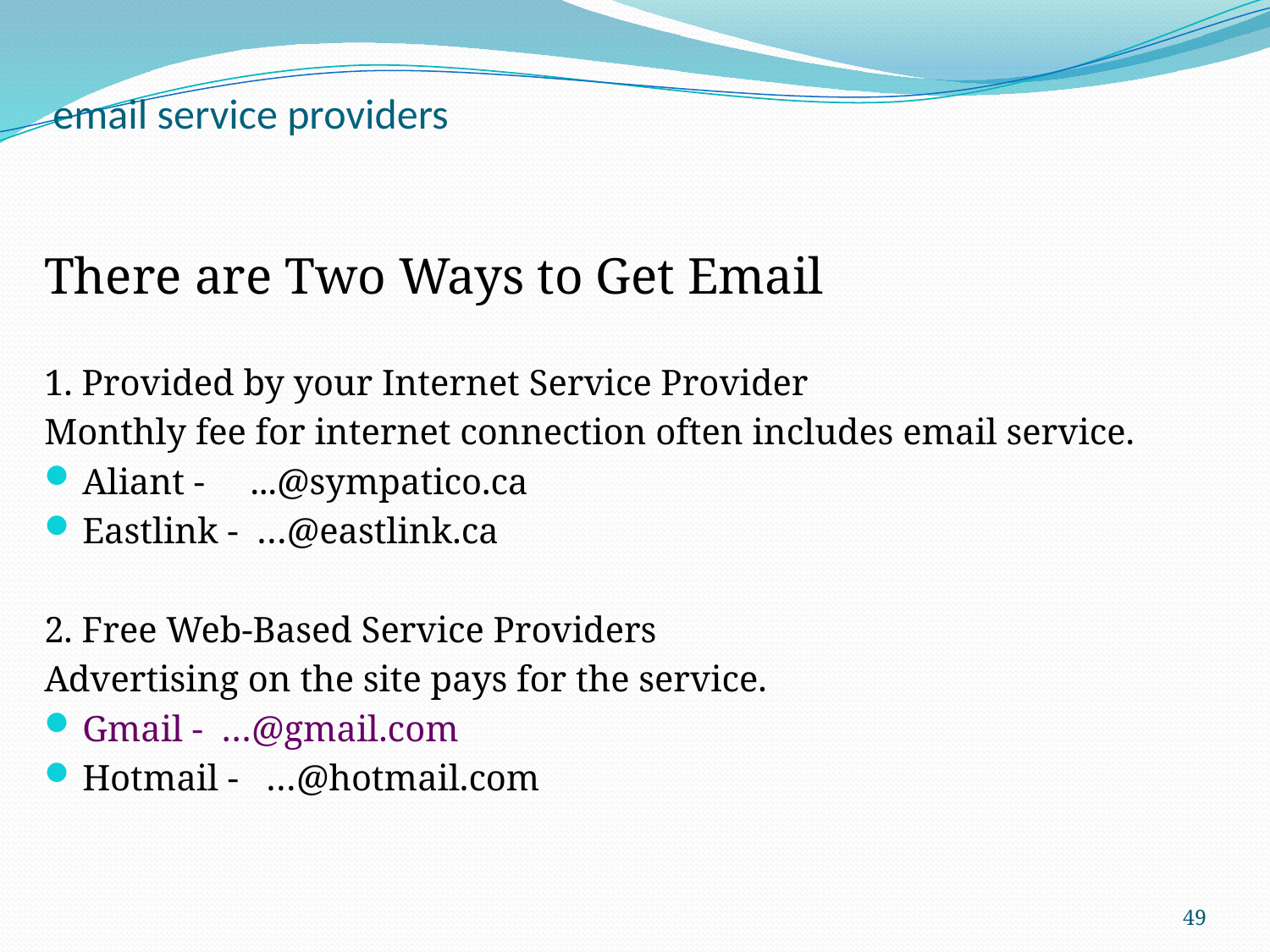

# email service providers

There are Two Ways to Get Email

1. Provided by your Internet Service Provider
Monthly fee for internet connection often includes email service.
Aliant -     ...@sympatico.ca
Eastlink -  …@eastlink.ca

2. Free Web-Based Service Providers
Advertising on the site pays for the service.
Gmail -  …@gmail.com
Hotmail -   …@hotmail.com

49